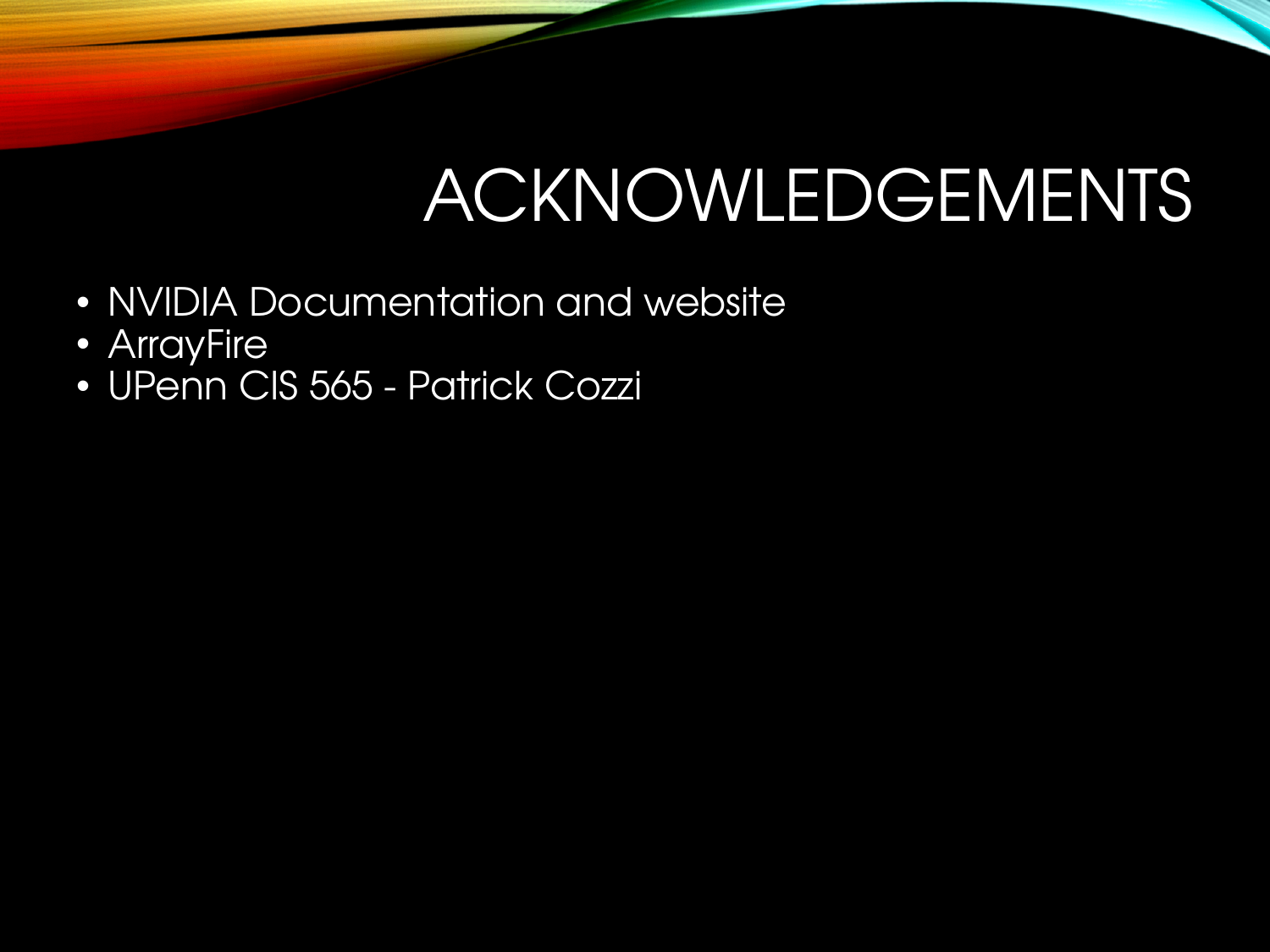

# Acknowledgements
NVIDIA Documentation and website
ArrayFire
UPenn CIS 565 - Patrick Cozzi